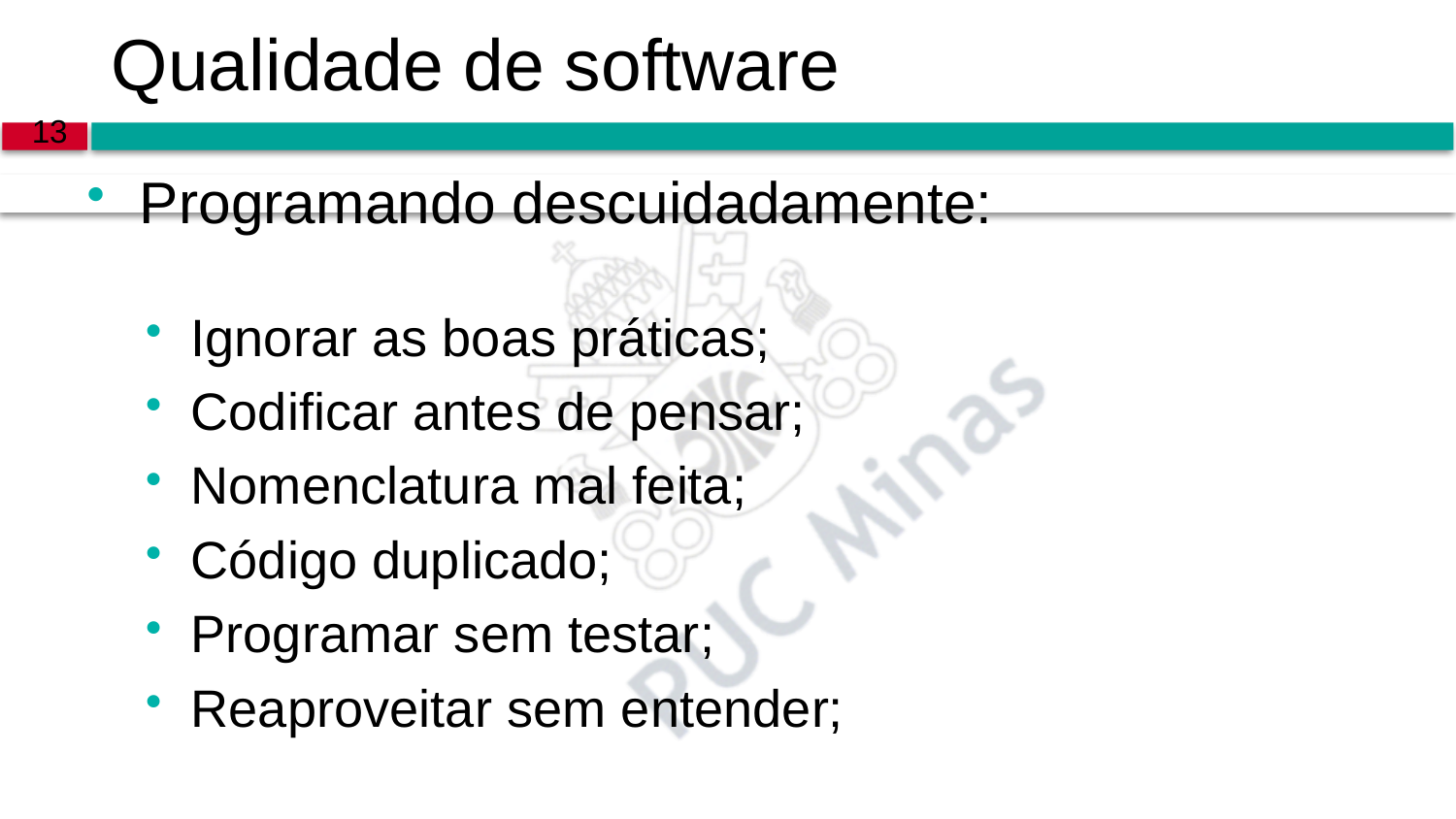

# Qualidade de software
13
Programando descuidadamente:

Ignorar as boas práticas;
Codificar antes de pensar;
Nomenclatura mal feita;
Código duplicado;
Programar sem testar;
Reaproveitar sem entender;

PUC Minas – Bacharelado em Engenharia de Software – Programação Modular – Prof. João Caram